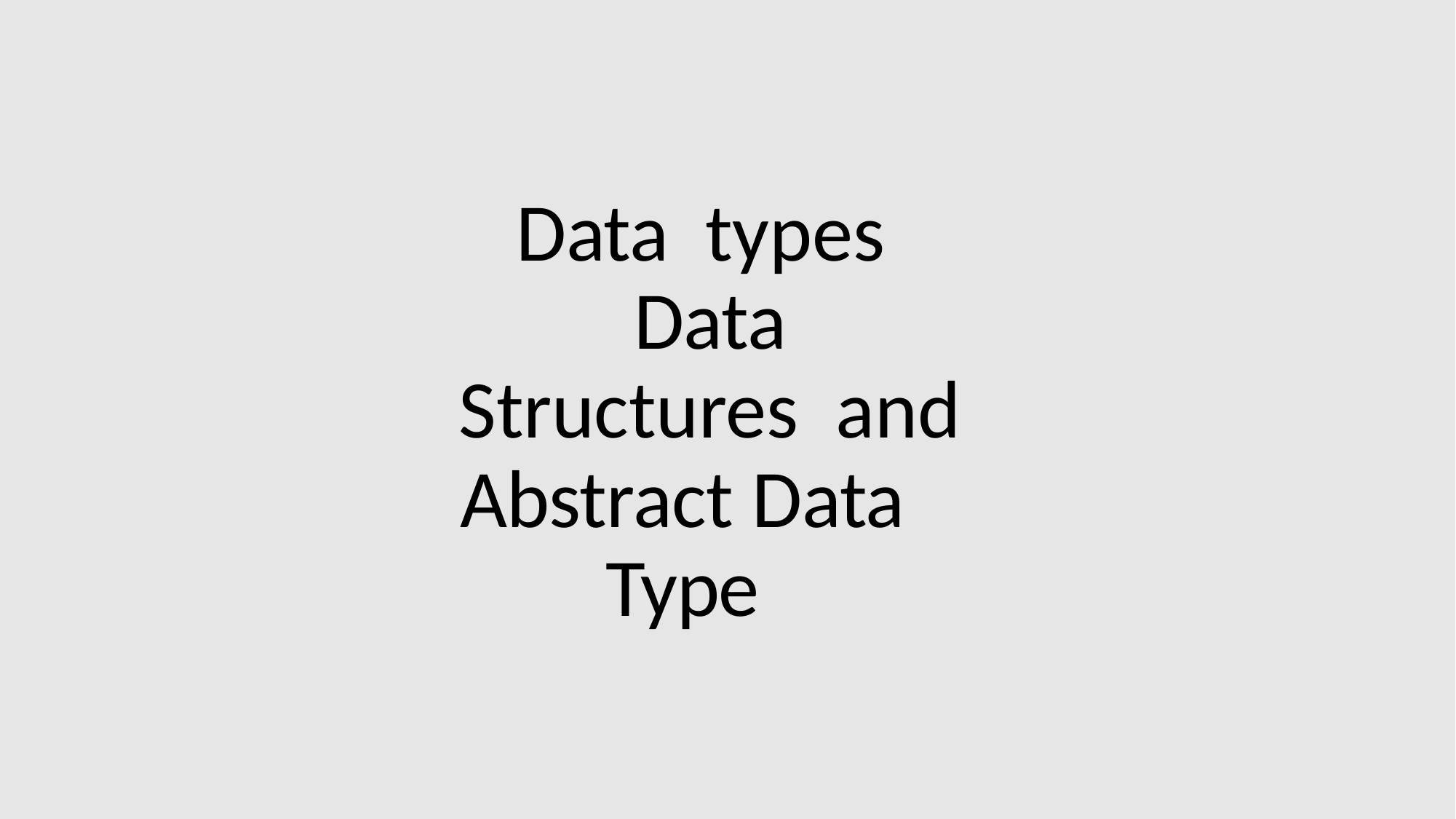

Data types  Data Structures  and
Abstract Data Type